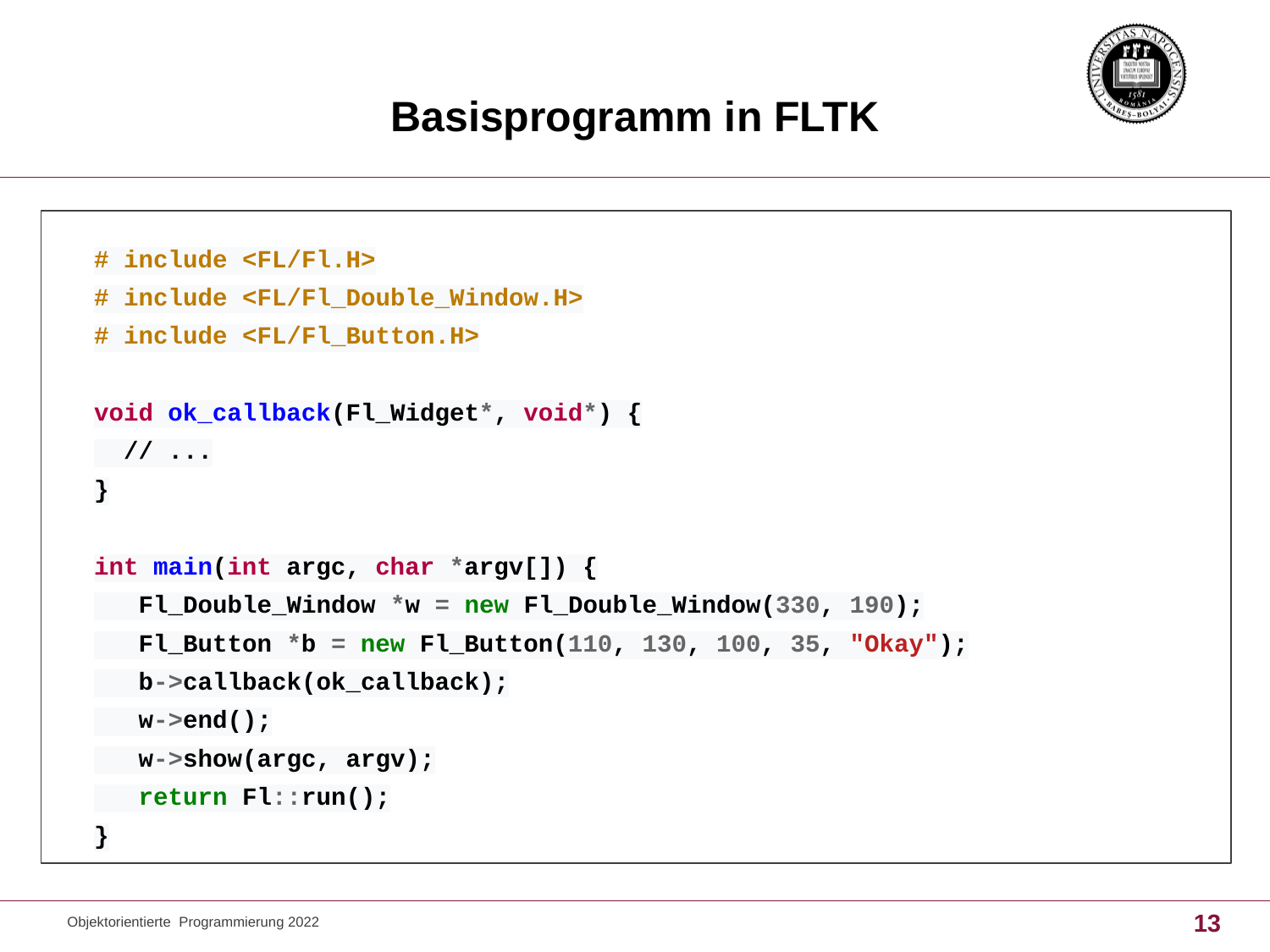

# Basisprogramm in FLTK

# include <FL/Fl.H> # include <FL/Fl_Double_Window.H> # include <FL/Fl_Button.H> void ok_callback(Fl_Widget*, void*) { // ... } int main(int argc, char *argv[]) { Fl_Double_Window *w = new Fl_Double_Window(330, 190); Fl_Button *b = new Fl_Button(110, 130, 100, 35, "Okay"); b->callback(ok_callback); w->end(); w->show(argc, argv); return Fl::run(); }

Objektorientierte  Programmierung 2022
13